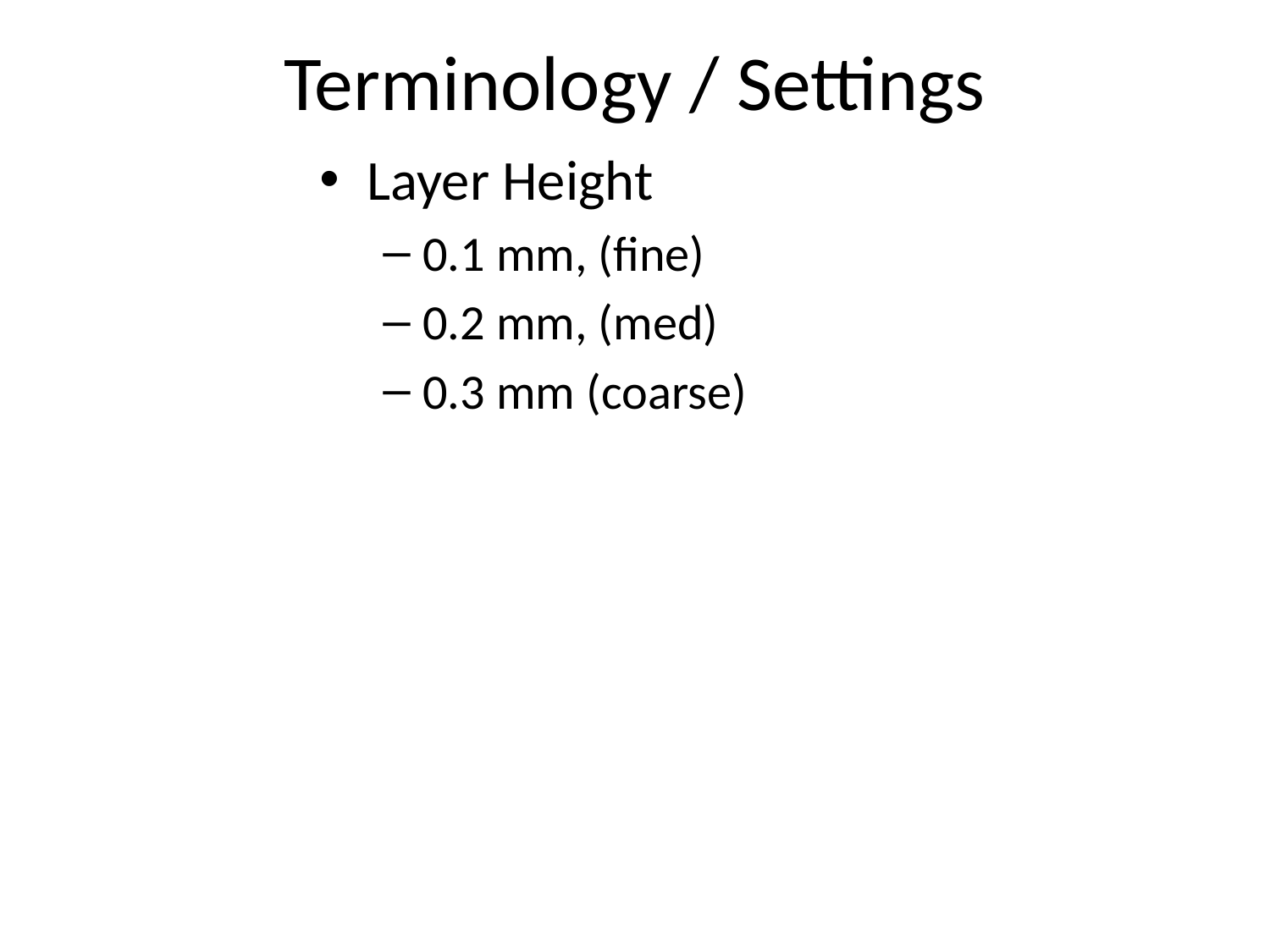

# Terminology / Settings
Layer Height
0.1 mm, (fine)
0.2 mm, (med)
0.3 mm (coarse)